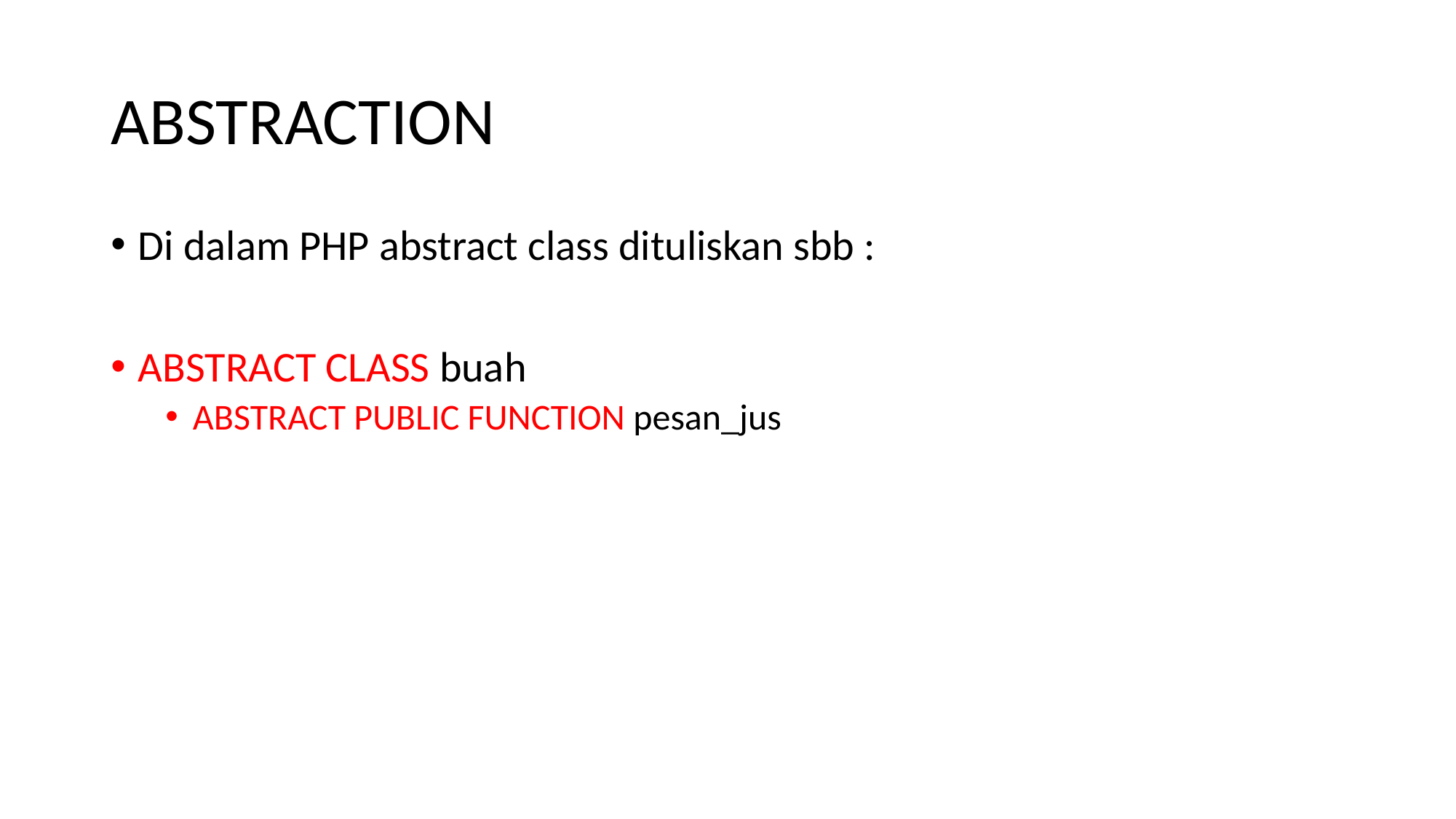

# ABSTRACTION
Di dalam PHP abstract class dituliskan sbb :

ABSTRACT CLASS buah
ABSTRACT PUBLIC FUNCTION pesan_jus